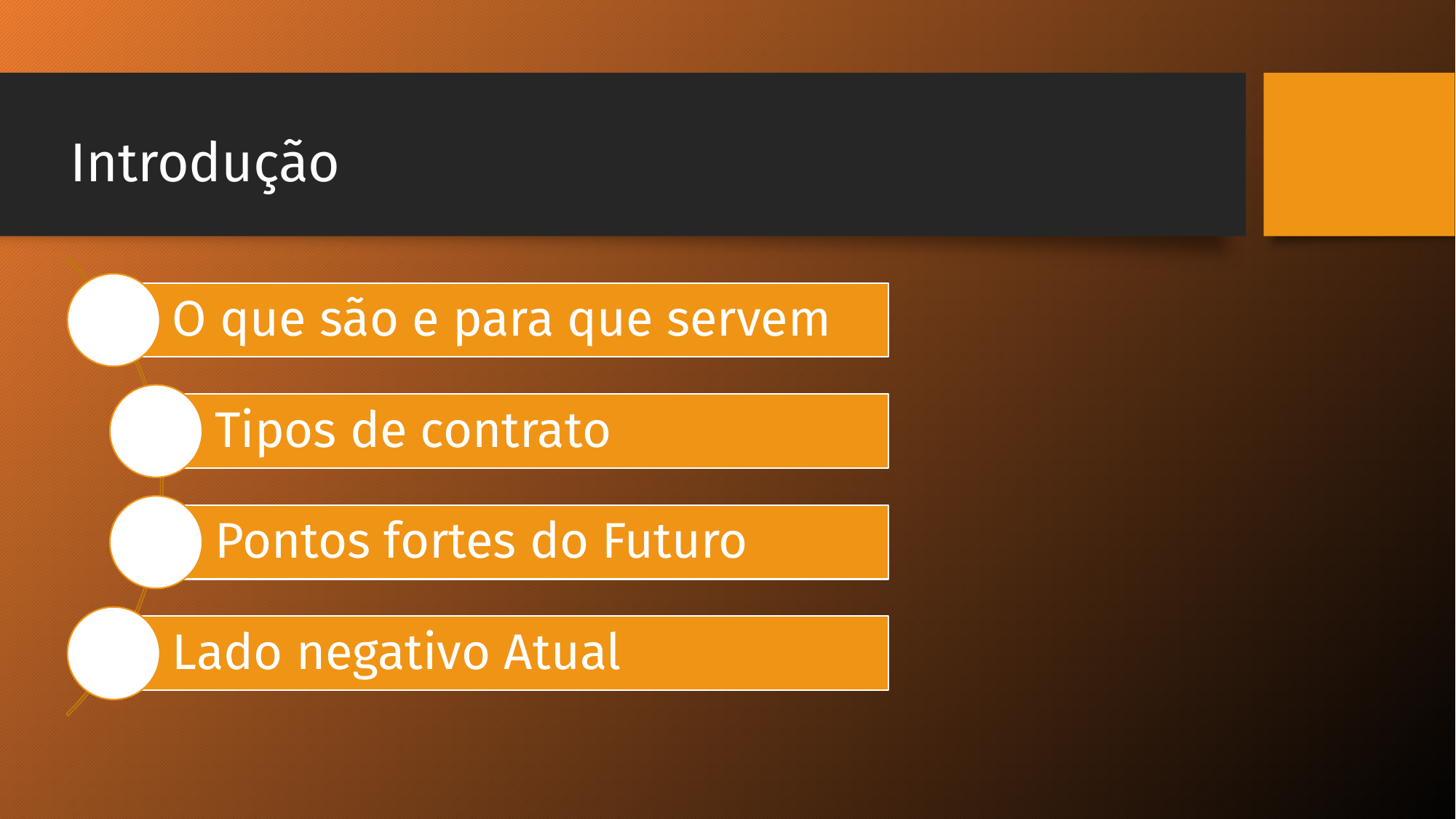

Introdução
O que são e para que servem
Tipos de contrato
Pontos fortes do Futuro
Lado negativo Atual